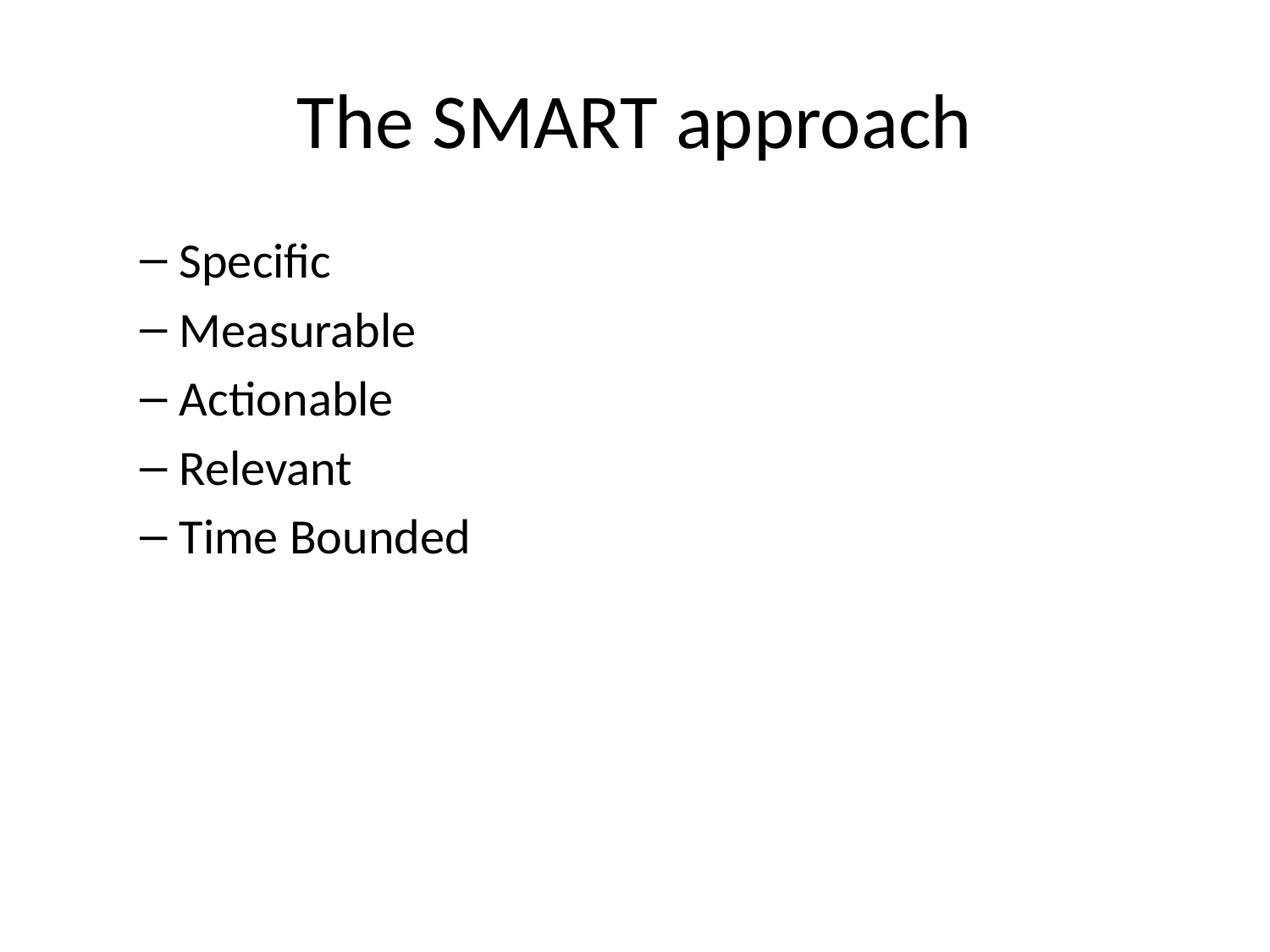

# The SMART approach
Specific
Measurable
Actionable
Relevant
Time Bounded